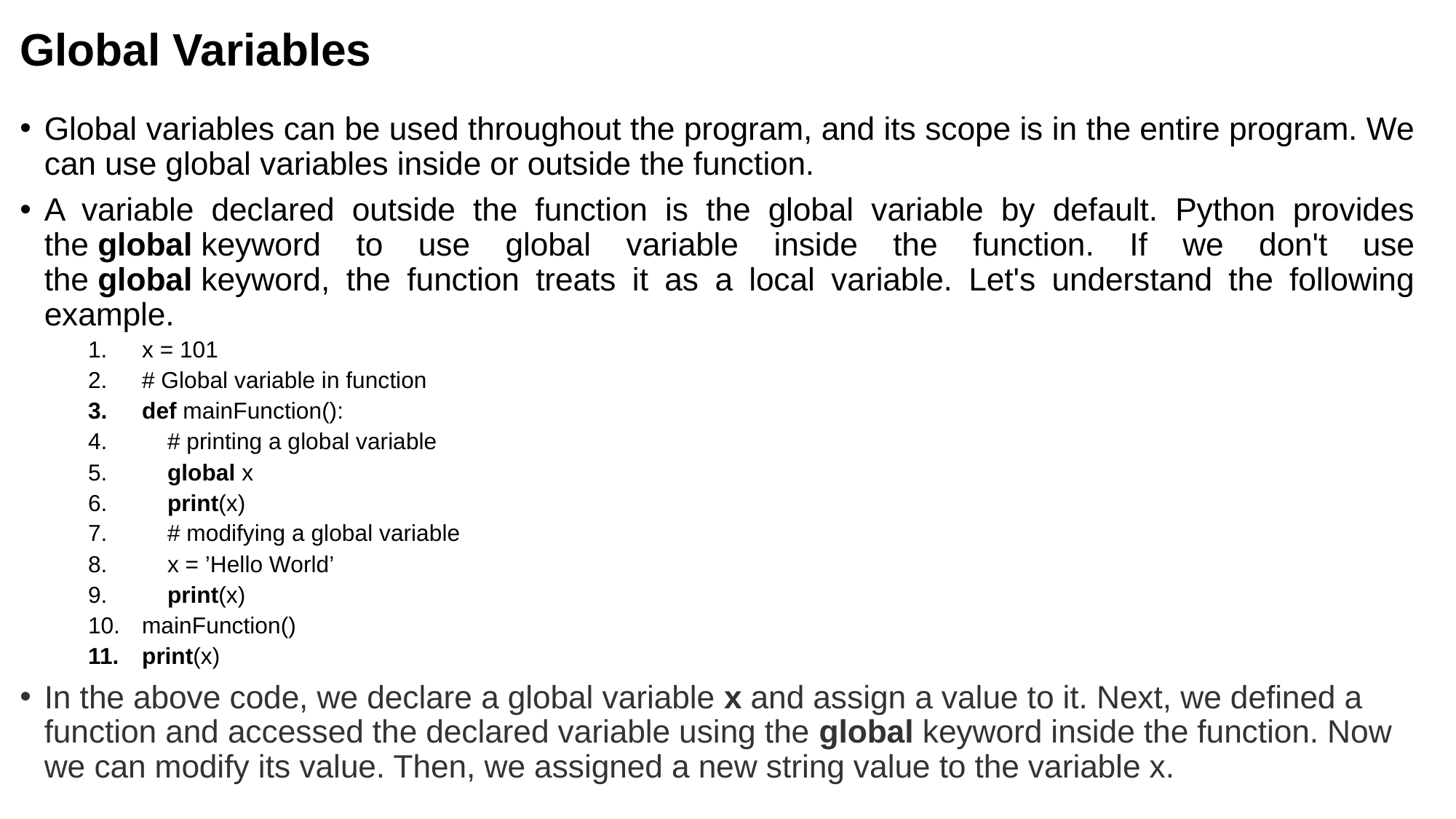

# Global Variables
Global variables can be used throughout the program, and its scope is in the entire program. We can use global variables inside or outside the function.
A variable declared outside the function is the global variable by default. Python provides the global keyword to use global variable inside the function. If we don't use the global keyword, the function treats it as a local variable. Let's understand the following example.
x = 101
# Global variable in function
def mainFunction():
    # printing a global variable
    global x
    print(x)
    # modifying a global variable
    x = ’Hello World’
    print(x)
mainFunction()
print(x)
In the above code, we declare a global variable x and assign a value to it. Next, we defined a function and accessed the declared variable using the global keyword inside the function. Now we can modify its value. Then, we assigned a new string value to the variable x.